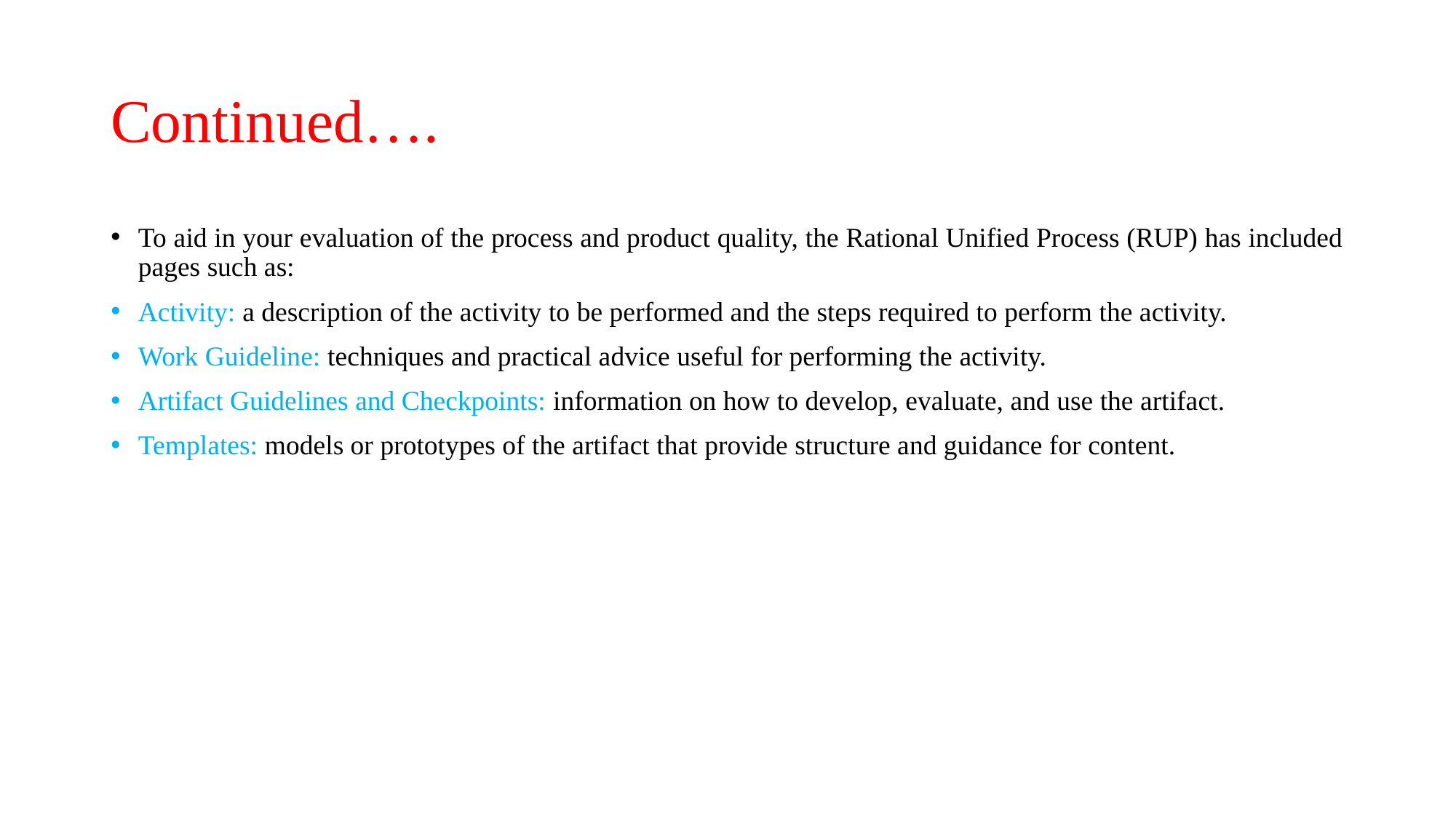

# Continued….
To aid in your evaluation of the process and product quality, the Rational Unified Process (RUP) has included pages such as:
Activity: a description of the activity to be performed and the steps required to perform the activity.
Work Guideline: techniques and practical advice useful for performing the activity.
Artifact Guidelines and Checkpoints: information on how to develop, evaluate, and use the artifact.
Templates: models or prototypes of the artifact that provide structure and guidance for content.